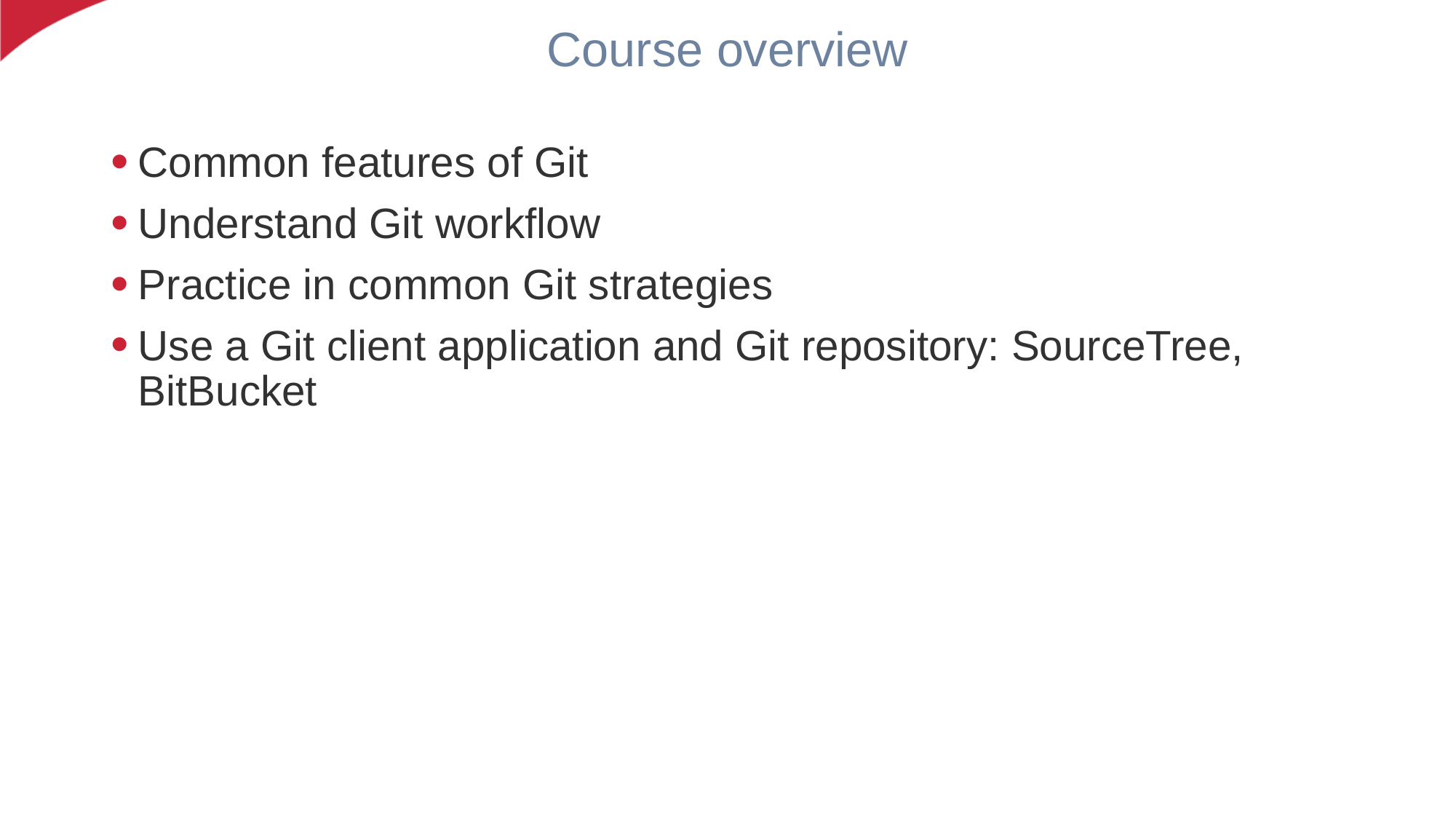

# Course overview
Common features of Git
Understand Git workflow
Practice in common Git strategies
Use a Git client application and Git repository: SourceTree, BitBucket